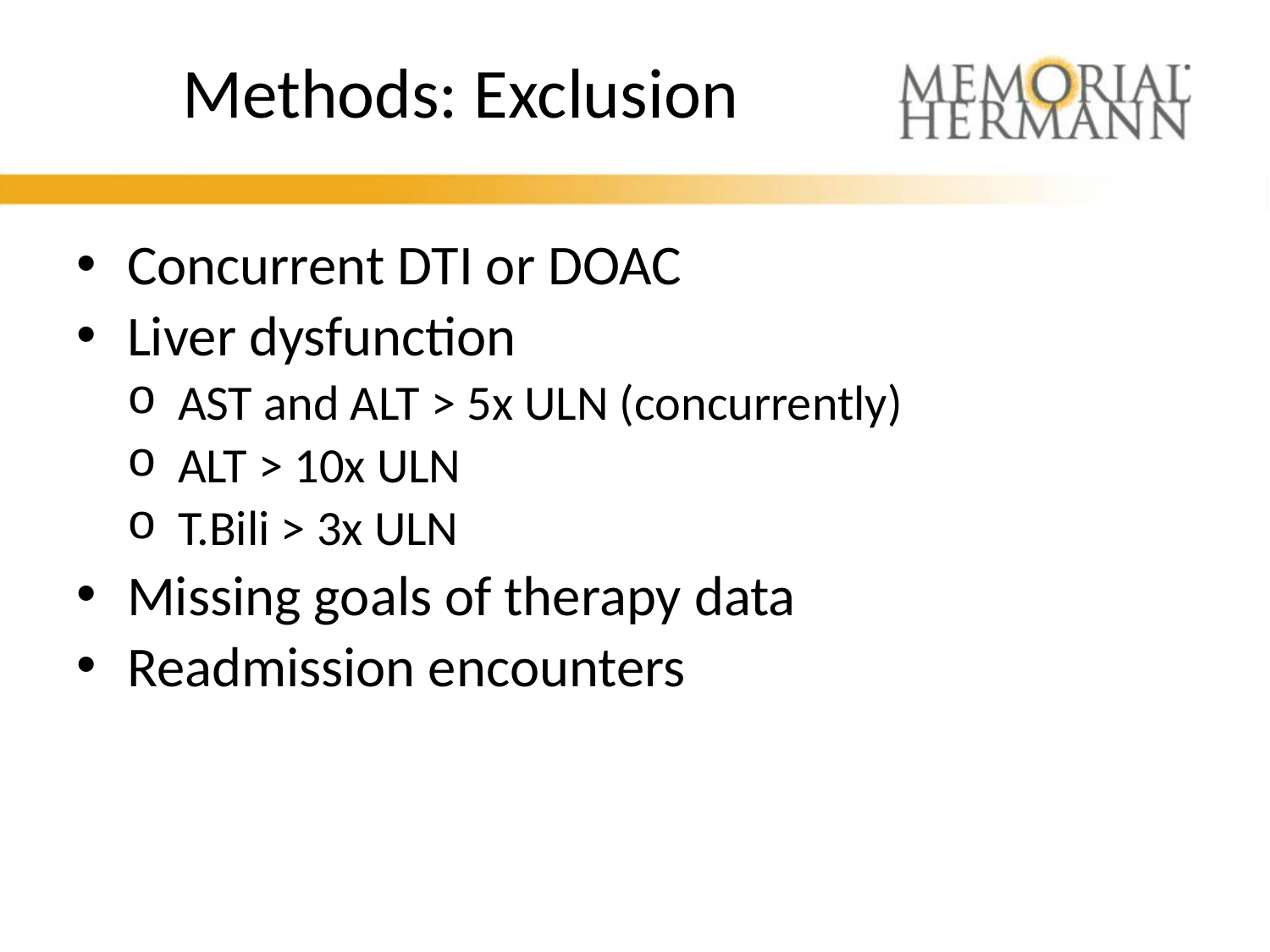

# Methods: Exclusion
Concurrent DTI or DOAC
Liver dysfunction
AST and ALT > 5x ULN (concurrently)
ALT > 10x ULN
T.Bili > 3x ULN
Missing goals of therapy data
Readmission encounters